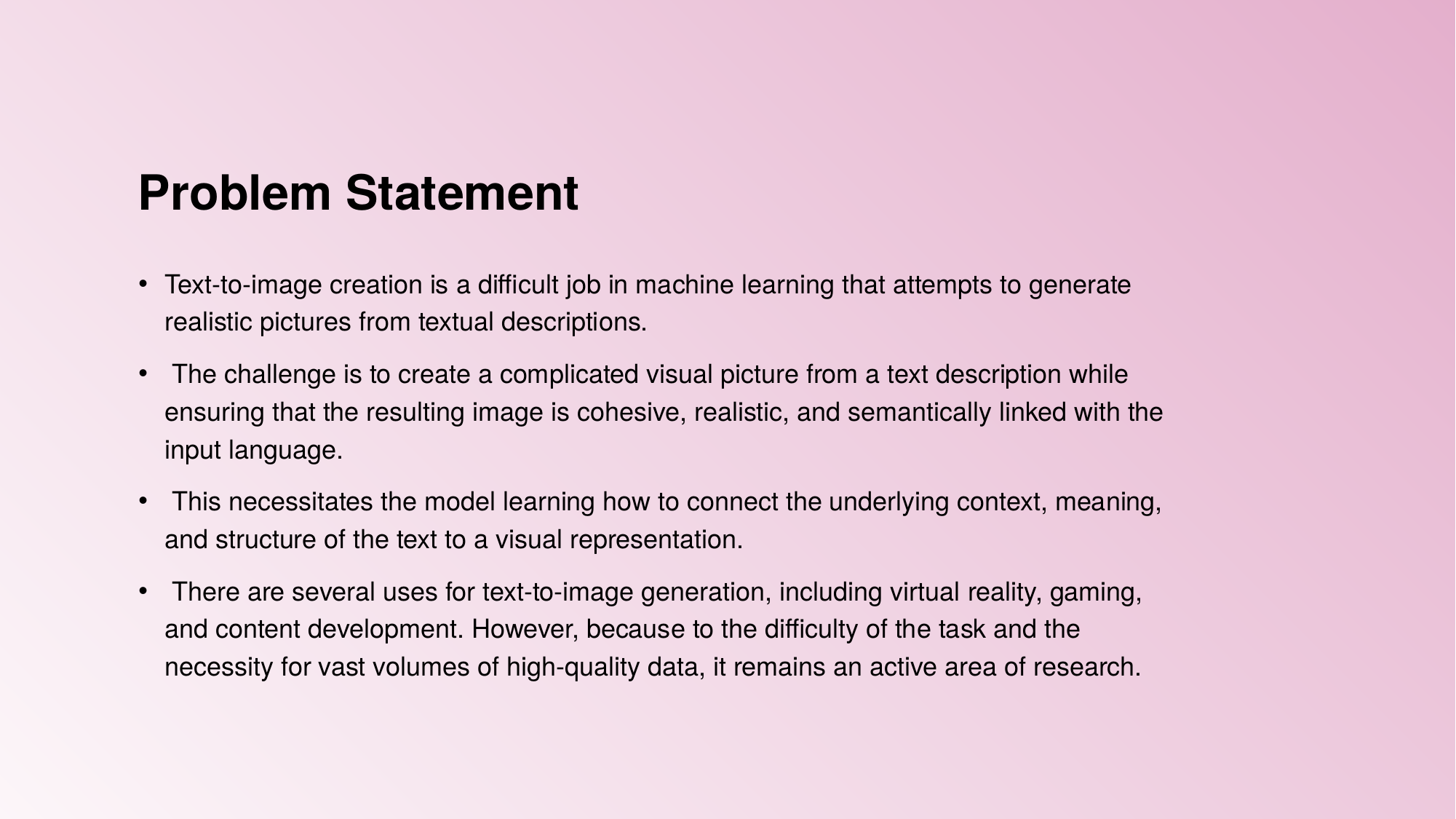

# Problem Statement
Text-to-image creation is a difficult job in machine learning that attempts to generate realistic pictures from textual descriptions.
 The challenge is to create a complicated visual picture from a text description while ensuring that the resulting image is cohesive, realistic, and semantically linked with the input language.
 This necessitates the model learning how to connect the underlying context, meaning, and structure of the text to a visual representation.
 There are several uses for text-to-image generation, including virtual reality, gaming, and content development. However, because to the difficulty of the task and the necessity for vast volumes of high-quality data, it remains an active area of research.